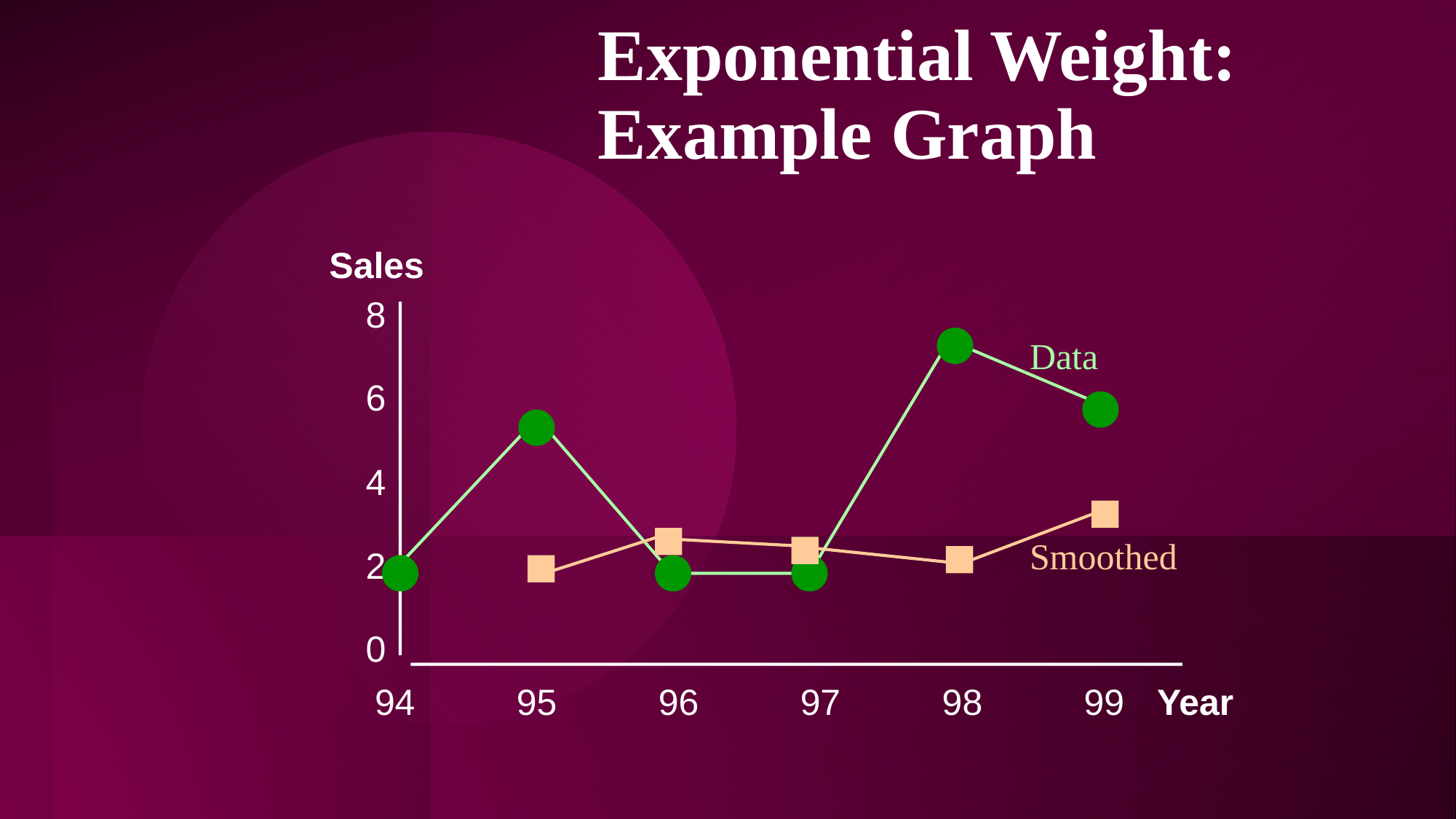

# Exponential Weight: Example Graph

Sales
8
6
4
2
0

Data

Smoothed

94          95          96          97          98          99
Year